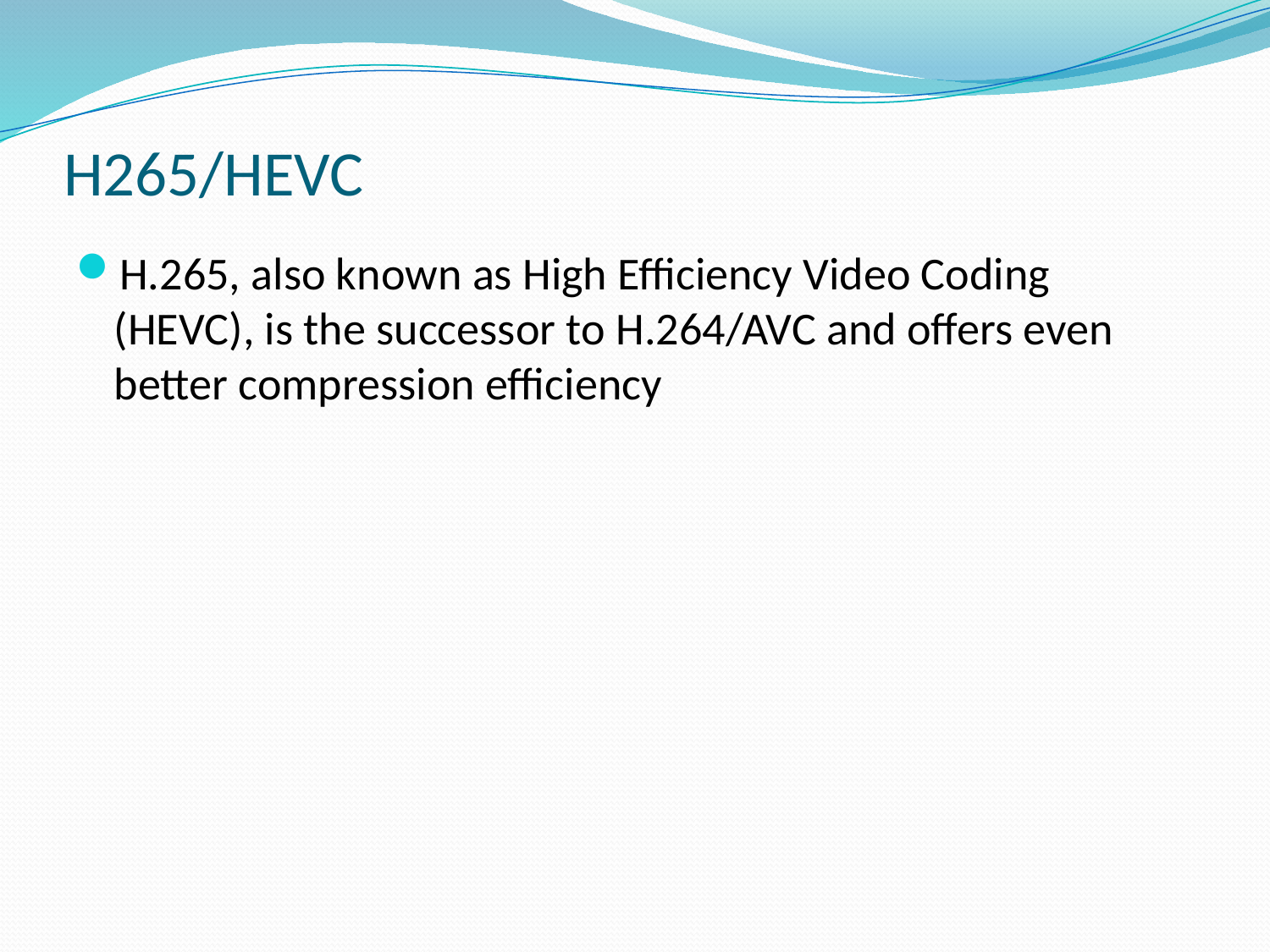

# H265/HEVC
H.265, also known as High Efficiency Video Coding (HEVC), is the successor to H.264/AVC and offers even better compression efficiency